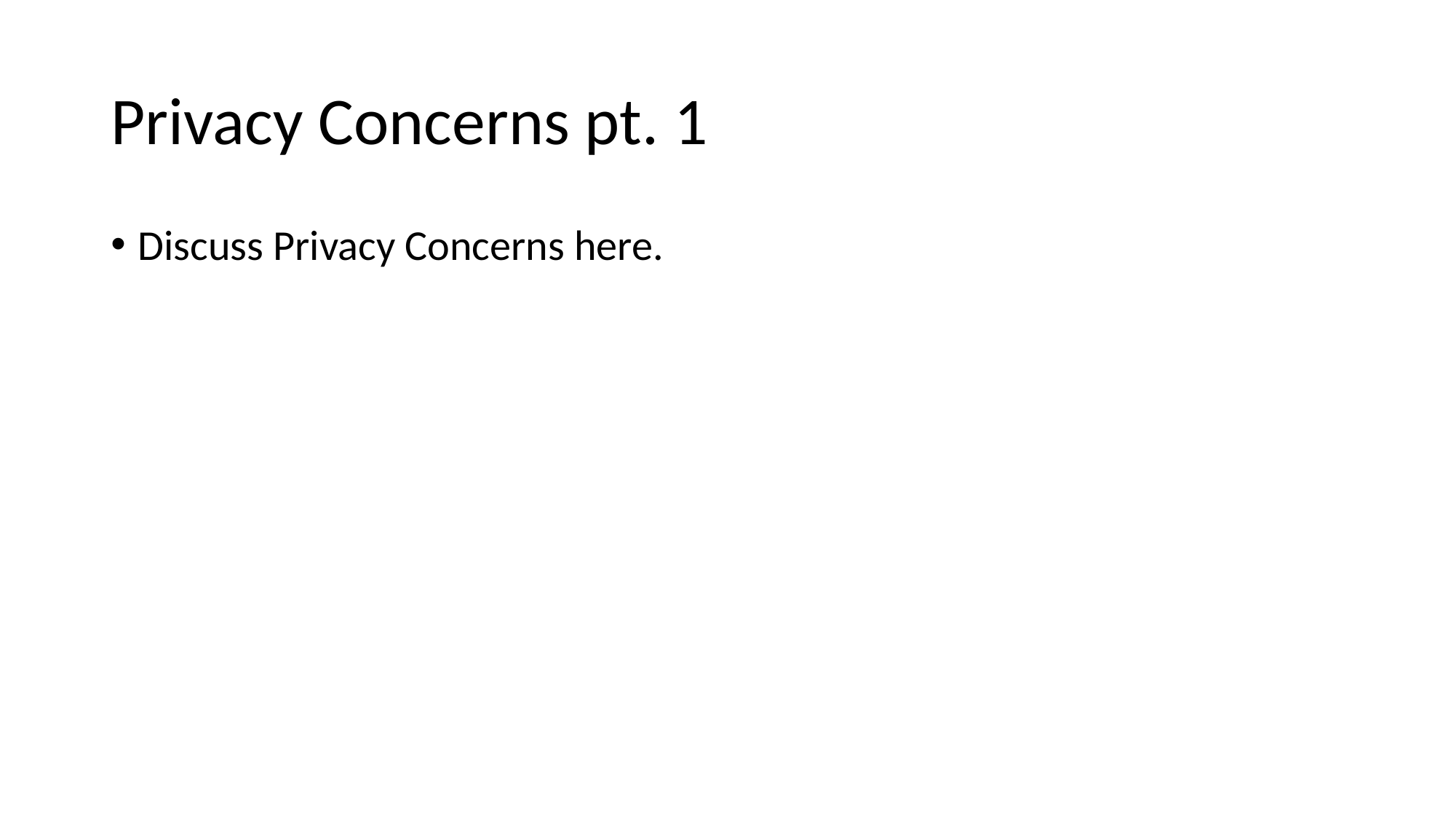

# Privacy Concerns pt. 1
Discuss Privacy Concerns here.